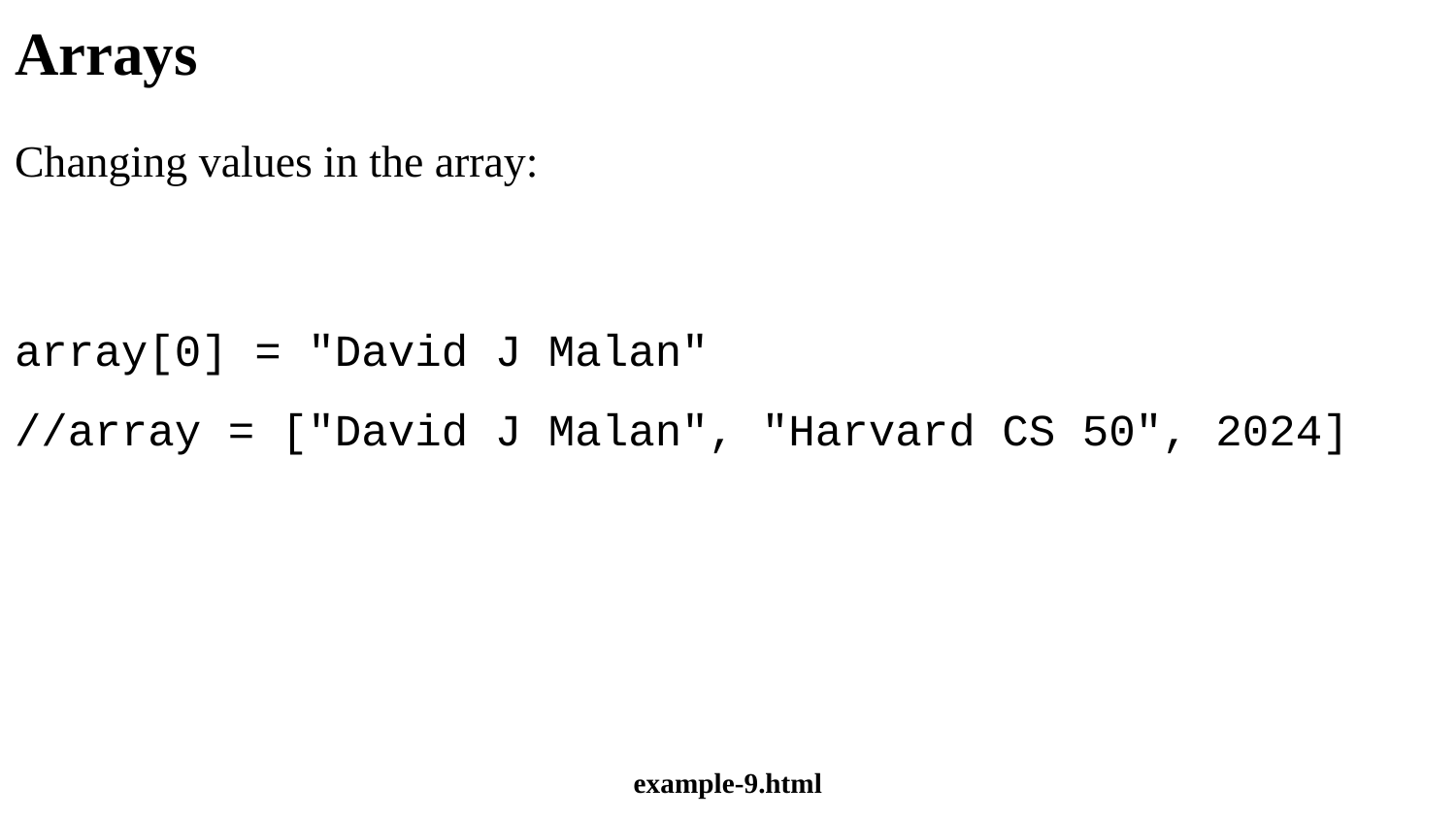

# Arrays
Changing values in the array:

array[0] = "David J Malan"
//array = ["David J Malan", "Harvard CS 50", 2024]
example-9.html